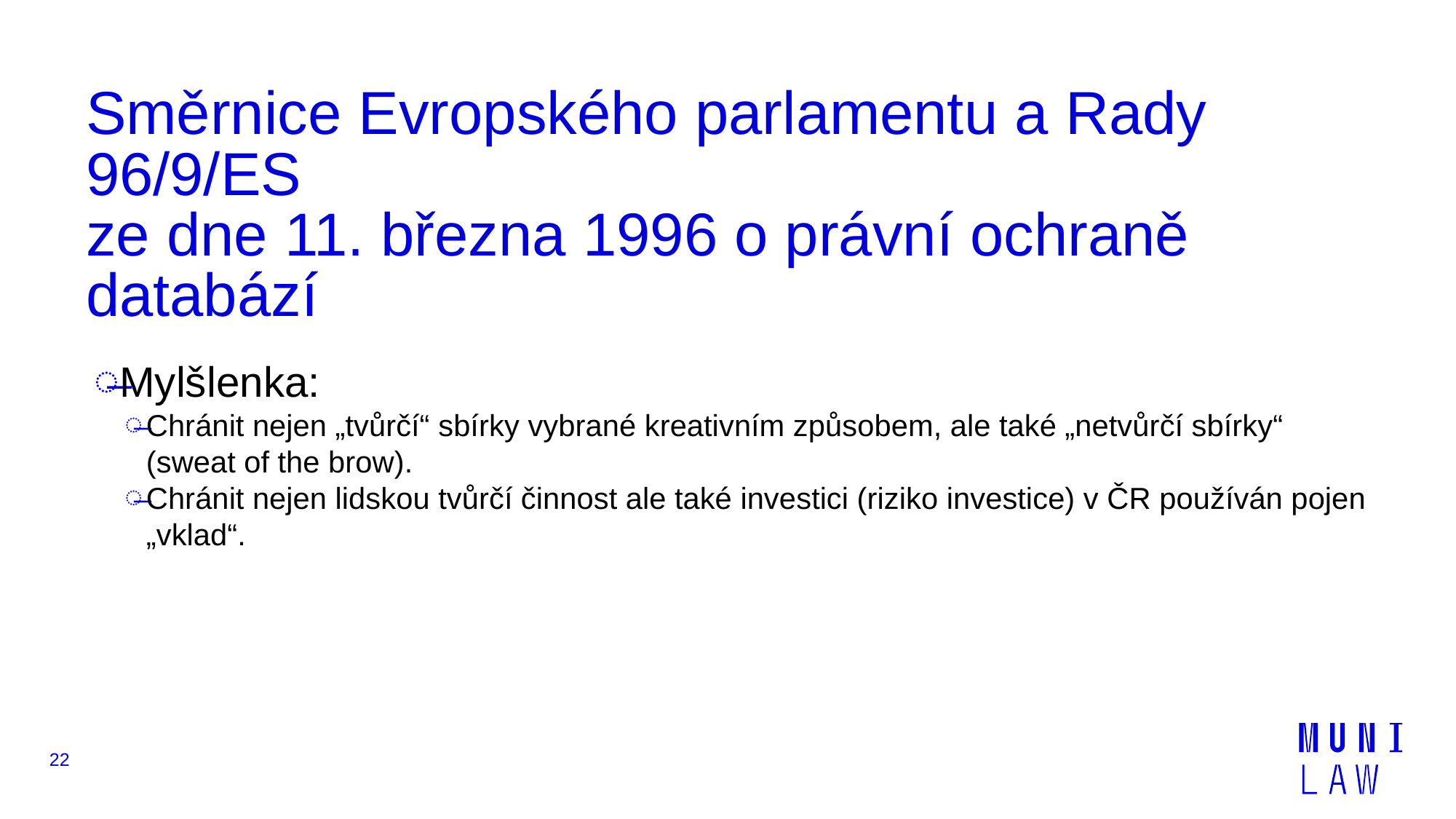

# Směrnice Evropského parlamentu a Rady 96/9/ES ze dne 11. března 1996 o právní ochraně databází

Mylšlenka:
Chránit nejen „tvůrčí“ sbírky vybrané kreativním způsobem, ale také „netvůrčí sbírky“ (sweat of the brow).
Chránit nejen lidskou tvůrčí činnost ale také investici (riziko investice) v ČR používán pojen „vklad“.
22